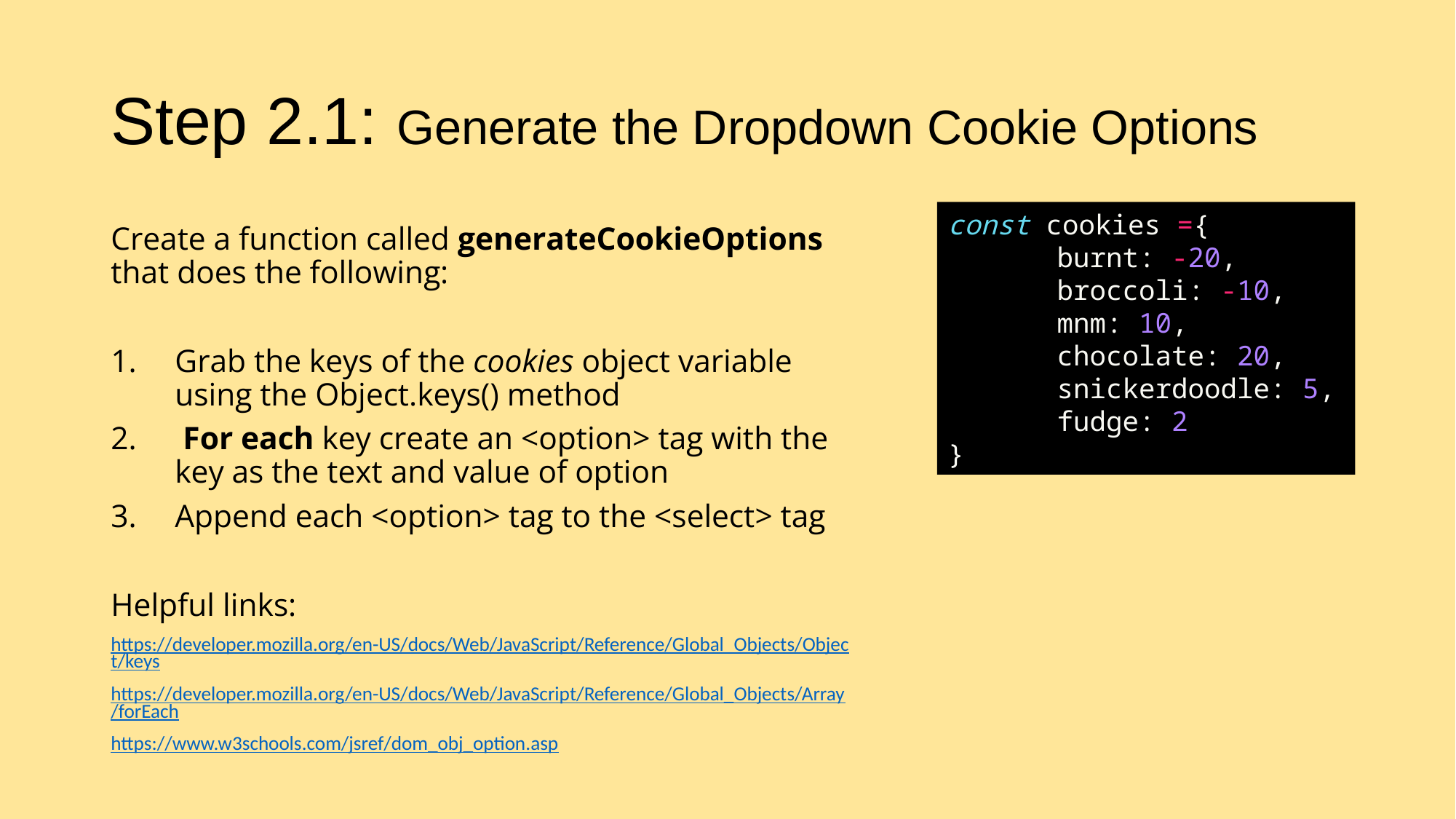

# Step 2.1: Generate the Dropdown Cookie Options
const cookies ={
	burnt: -20,
	broccoli: -10,
	mnm: 10,
	chocolate: 20,
	snickerdoodle: 5,
	fudge: 2
}
Create a function called generateCookieOptions that does the following:

Grab the keys of the cookies object variable using the Object.keys() method
 For each key create an <option> tag with the key as the text and value of option
Append each <option> tag to the <select> tag

Helpful links:
https://developer.mozilla.org/en-US/docs/Web/JavaScript/Reference/Global_Objects/Object/keys
https://developer.mozilla.org/en-US/docs/Web/JavaScript/Reference/Global_Objects/Array/forEach
https://www.w3schools.com/jsref/dom_obj_option.asp